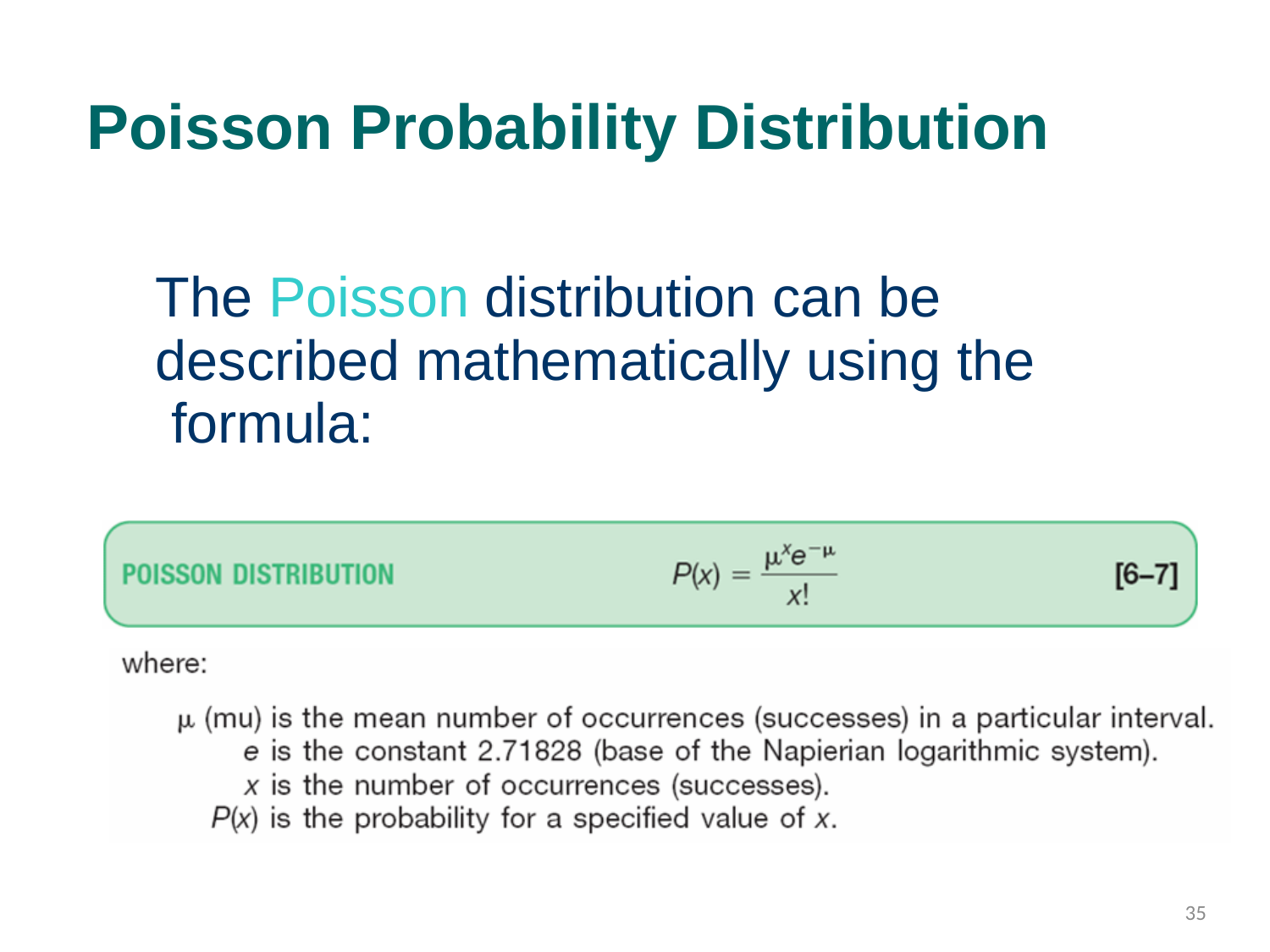

Poisson Probability Distribution
The Poisson distribution can be  described mathematically using the  formula:

35